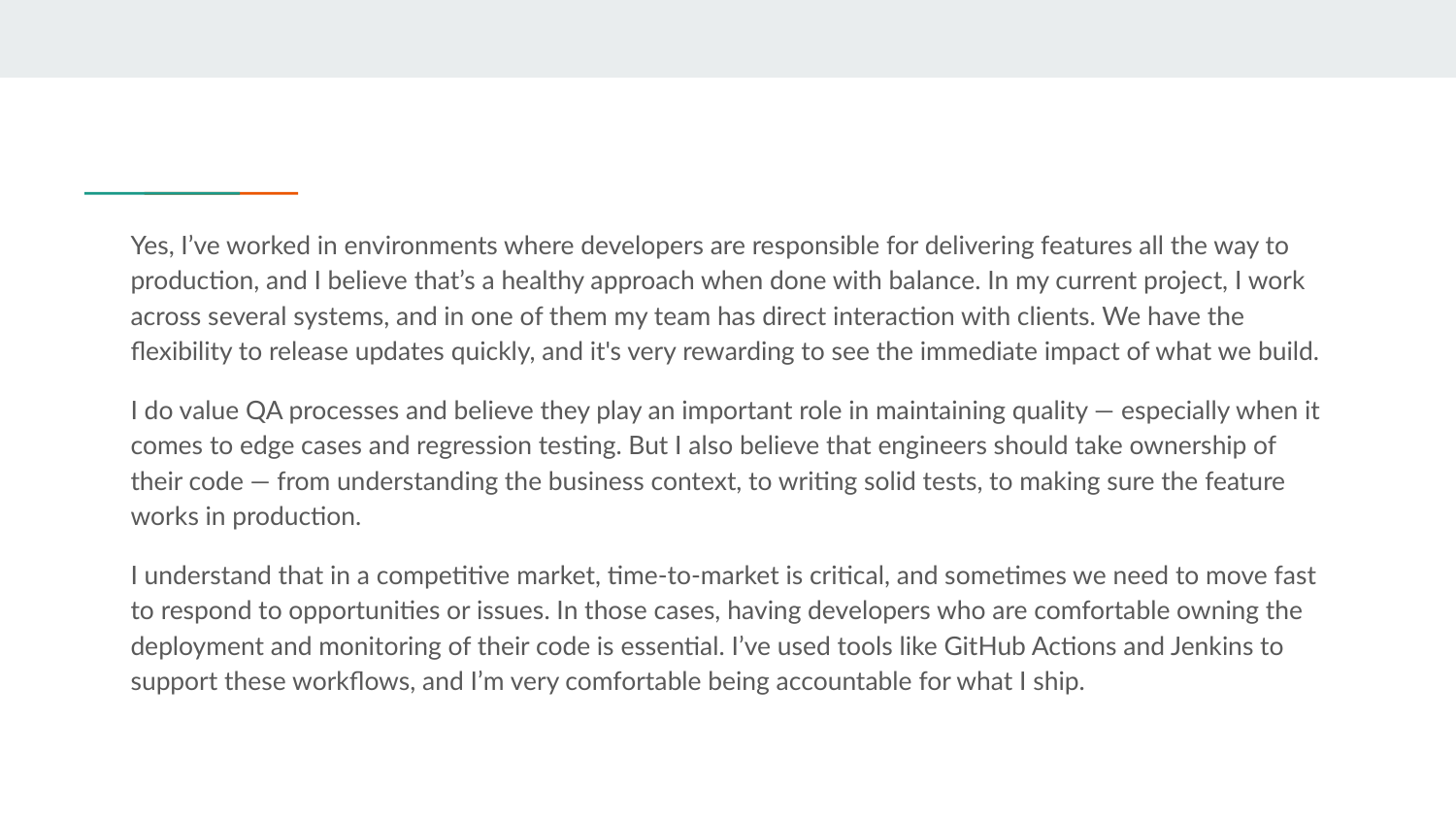

#
Yes, I’ve worked in environments where developers are responsible for delivering features all the way to production, and I believe that’s a healthy approach when done with balance. In my current project, I work across several systems, and in one of them my team has direct interaction with clients. We have the flexibility to release updates quickly, and it's very rewarding to see the immediate impact of what we build.
I do value QA processes and believe they play an important role in maintaining quality — especially when it comes to edge cases and regression testing. But I also believe that engineers should take ownership of their code — from understanding the business context, to writing solid tests, to making sure the feature works in production.
I understand that in a competitive market, time-to-market is critical, and sometimes we need to move fast to respond to opportunities or issues. In those cases, having developers who are comfortable owning the deployment and monitoring of their code is essential. I’ve used tools like GitHub Actions and Jenkins to support these workflows, and I’m very comfortable being accountable for what I ship.